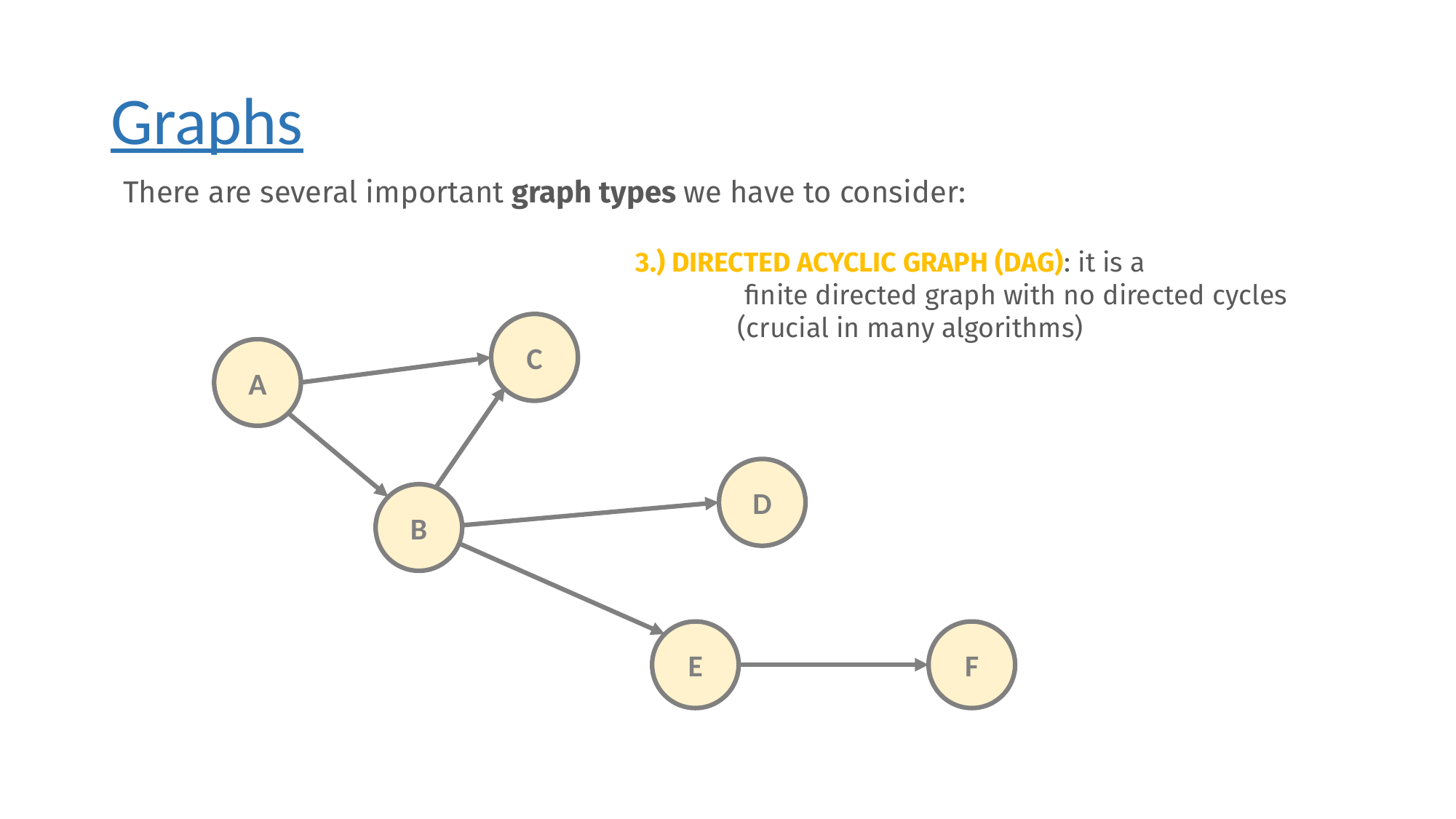

# Graphs
There are several important graph types we have to consider:
3.) DIRECTED ACYCLIC GRAPH (DAG): it is a
	finite directed graph with no directed cycles
              (crucial in many algorithms)

C
A
D
B
E
F